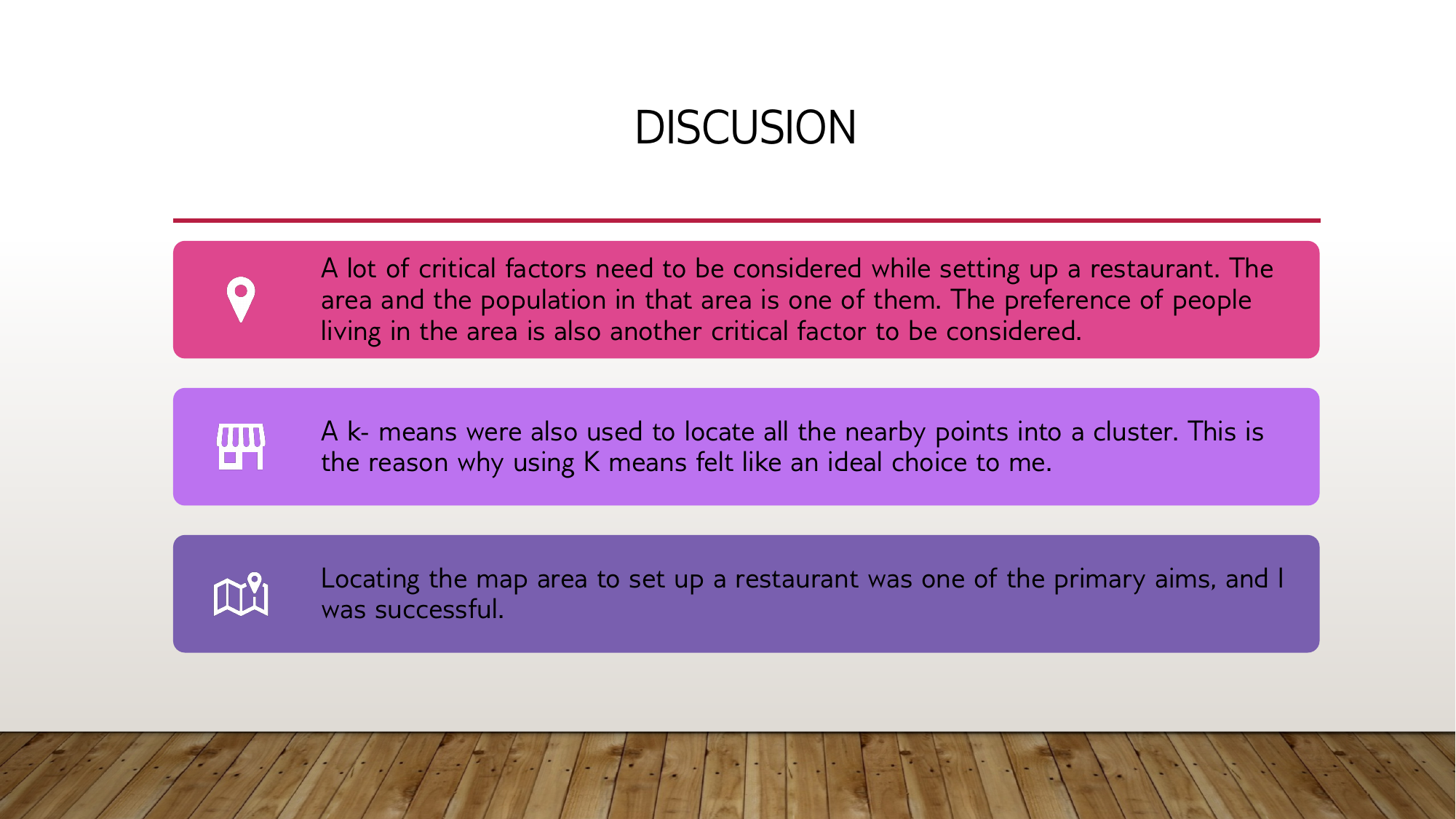

# Discusion
A lot of critical factors need to be considered while setting up a restaurant. The area and the population in that area is one of them. The preference of people living in the area is also another critical factor to be considered.
A k- means were also used to locate all the nearby points into a cluster. This is the reason why using K means felt like an ideal choice to me.
Locating the map area to set up a restaurant was one of the primary aims, and I was successful.